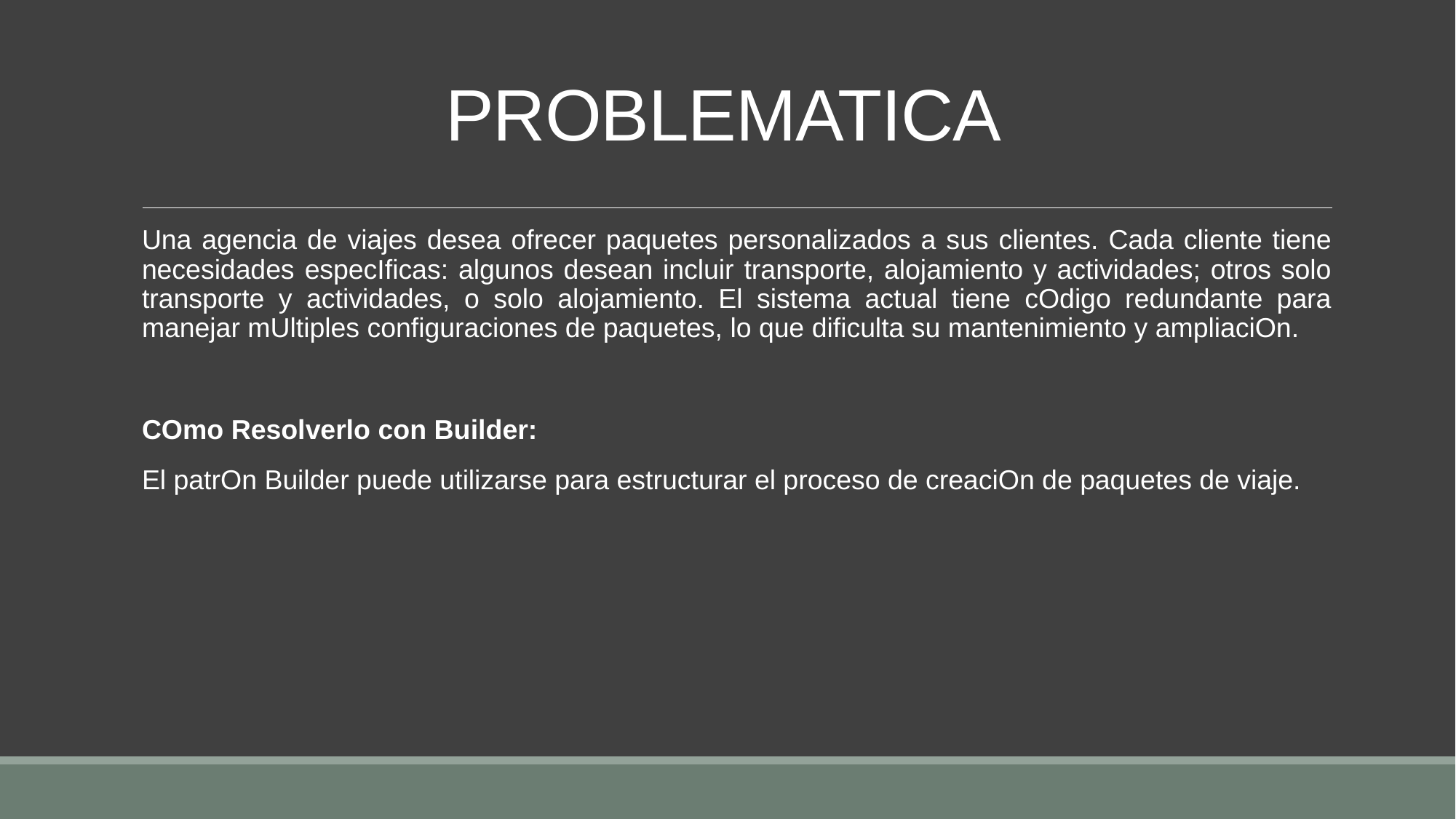

# PROBLEMATICA
Una agencia de viajes desea ofrecer paquetes personalizados a sus clientes. Cada cliente tiene necesidades especIficas: algunos desean incluir transporte, alojamiento y actividades; otros solo transporte y actividades, o solo alojamiento. El sistema actual tiene cOdigo redundante para manejar mUltiples configuraciones de paquetes, lo que dificulta su mantenimiento y ampliaciOn.

COmo Resolverlo con Builder:
El patrOn Builder puede utilizarse para estructurar el proceso de creaciOn de paquetes de viaje.